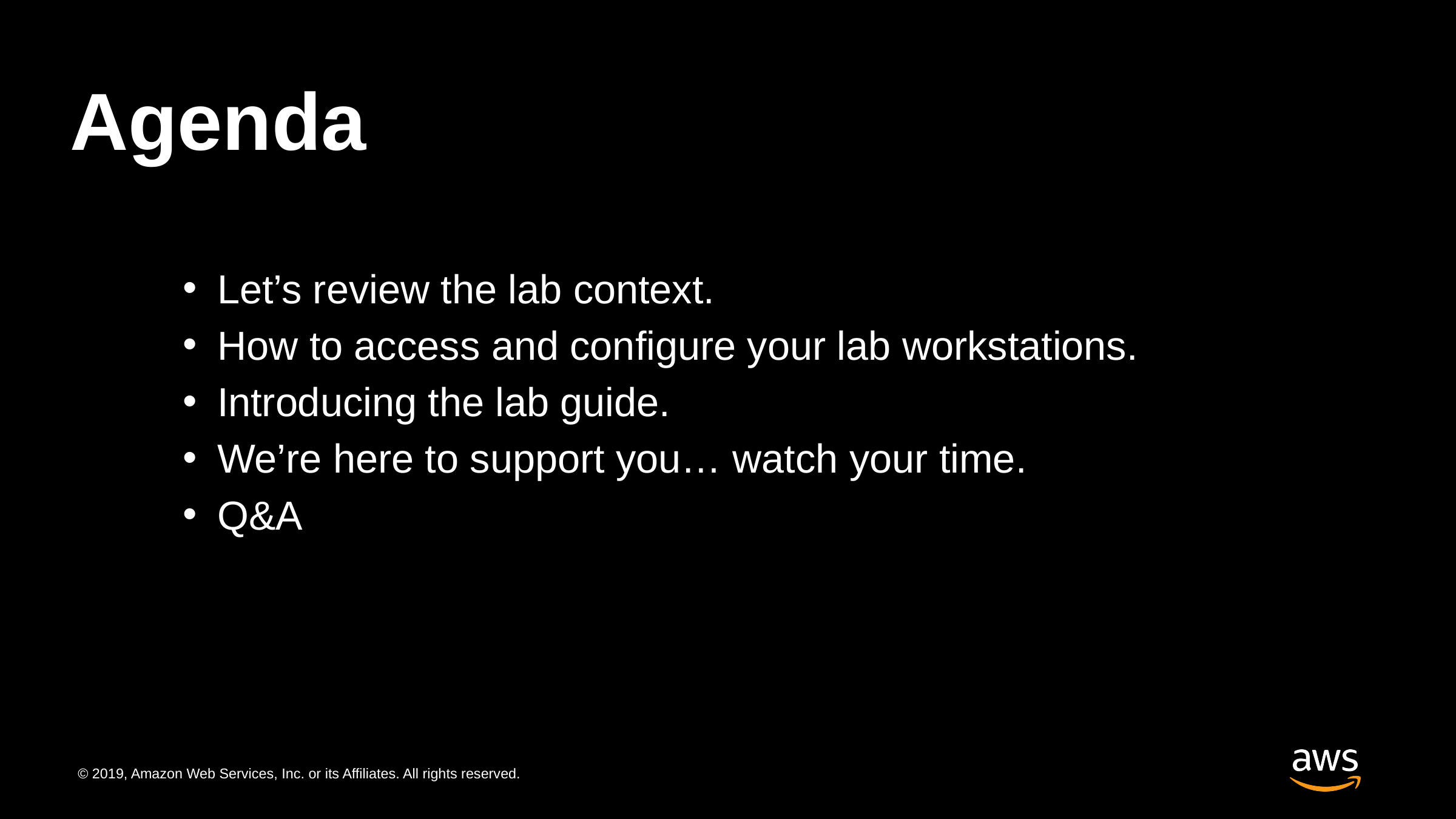

# Agenda
Let’s review the lab context.
How to access and configure your lab workstations.
Introducing the lab guide.
We’re here to support you… watch your time.
Q&A